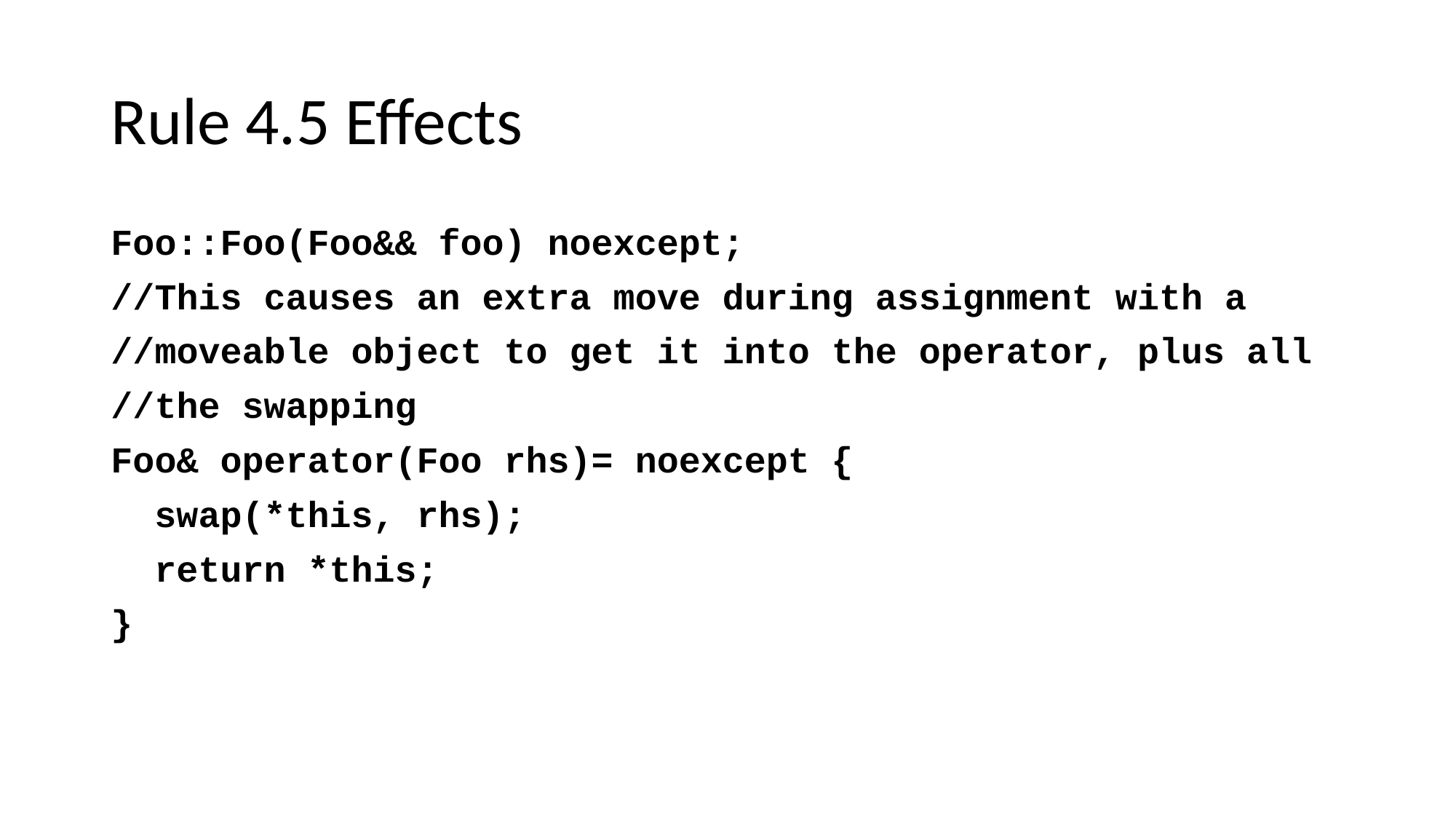

# Rule 4.5 Effects
Foo::Foo(Foo&& foo) noexcept;
//This causes an extra move during assignment with a
//moveable object to get it into the operator, plus all
//the swapping
Foo& operator(Foo rhs)= noexcept {
  swap(*this, rhs);
  return *this;
}